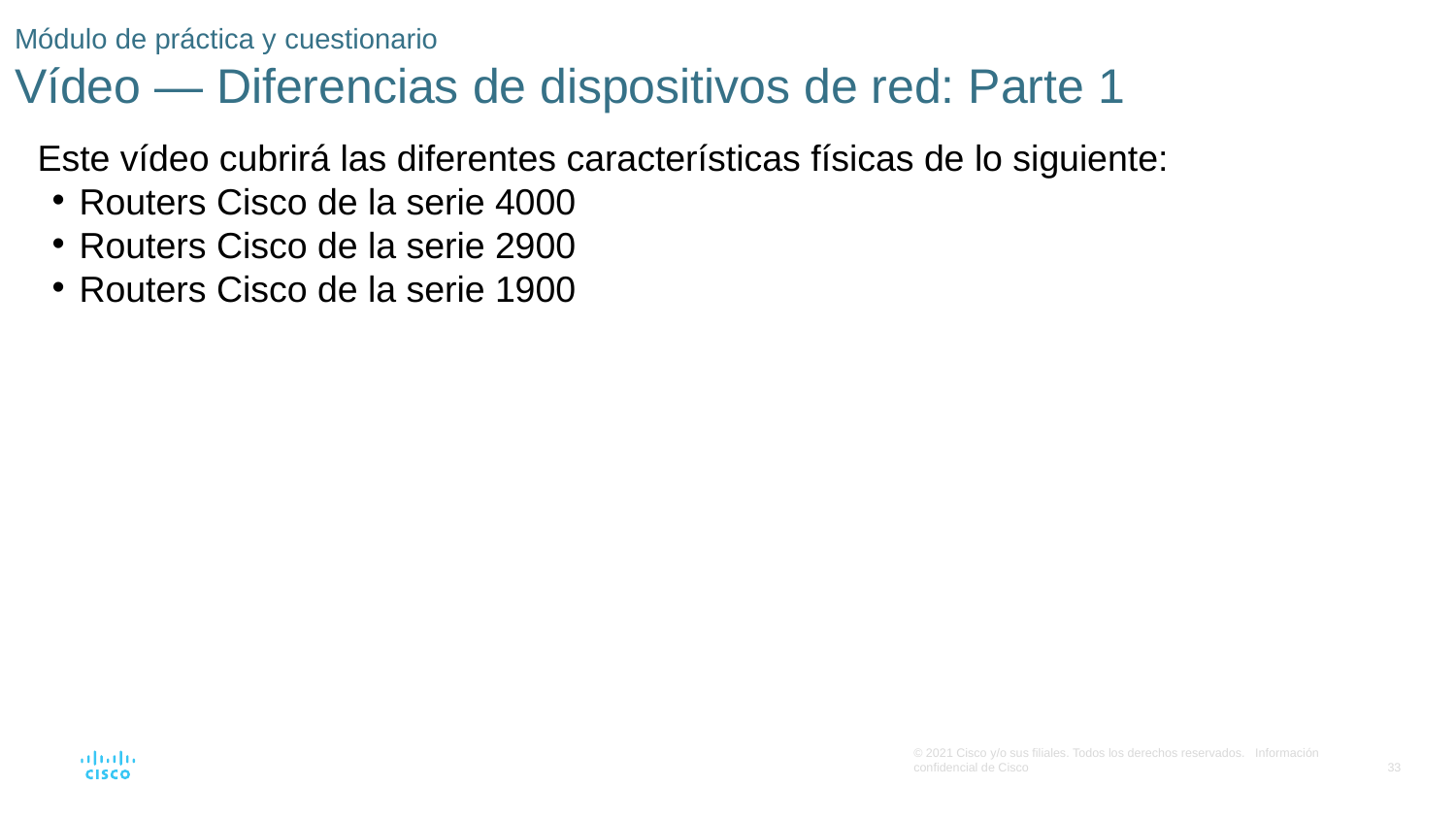

# Módulo de práctica y cuestionario Vídeo — Diferencias de dispositivos de red: Parte 1
Este vídeo cubrirá las diferentes características físicas de lo siguiente:
Routers Cisco de la serie 4000
Routers Cisco de la serie 2900
Routers Cisco de la serie 1900